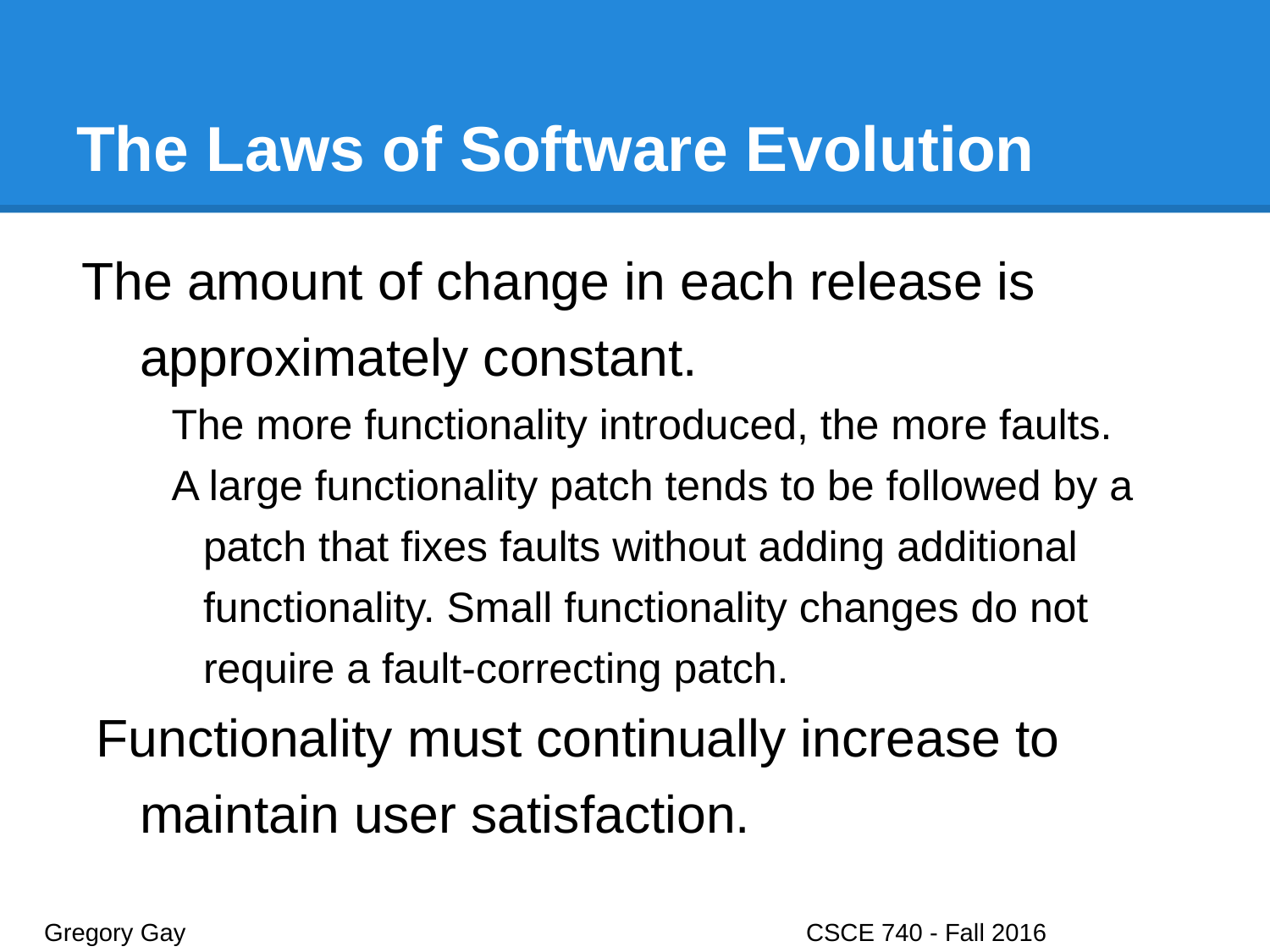

# The Laws of Software Evolution
The amount of change in each release is approximately constant.
The more functionality introduced, the more faults.
A large functionality patch tends to be followed by a patch that fixes faults without adding additional functionality. Small functionality changes do not require a fault-correcting patch.
 Functionality must continually increase to maintain user satisfaction.
Gregory Gay					CSCE 740 - Fall 2016								9